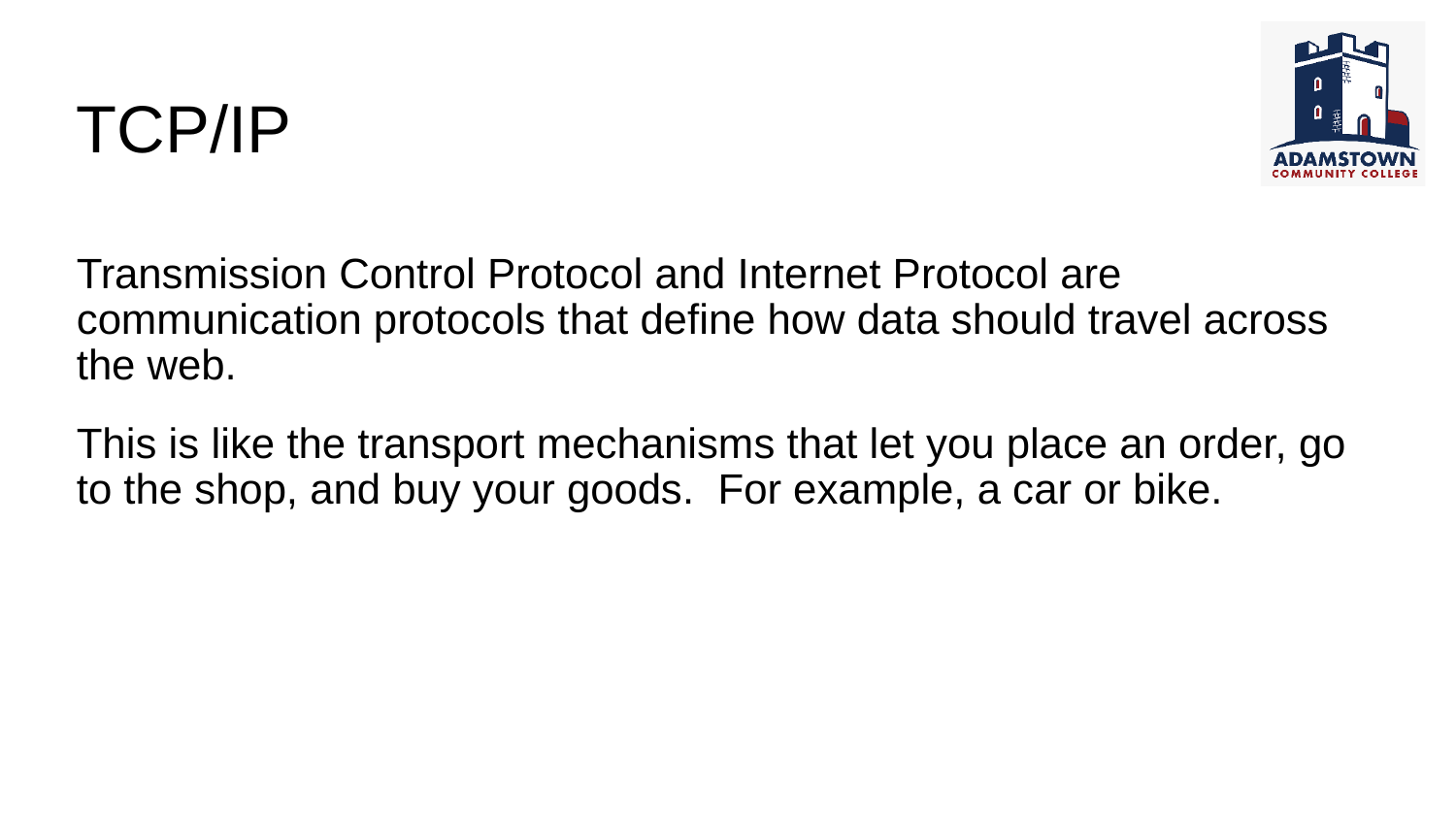

# TCP/IP
Transmission Control Protocol and Internet Protocol are communication protocols that define how data should travel across the web.
This is like the transport mechanisms that let you place an order, go to the shop, and buy your goods.  For example, a car or bike.